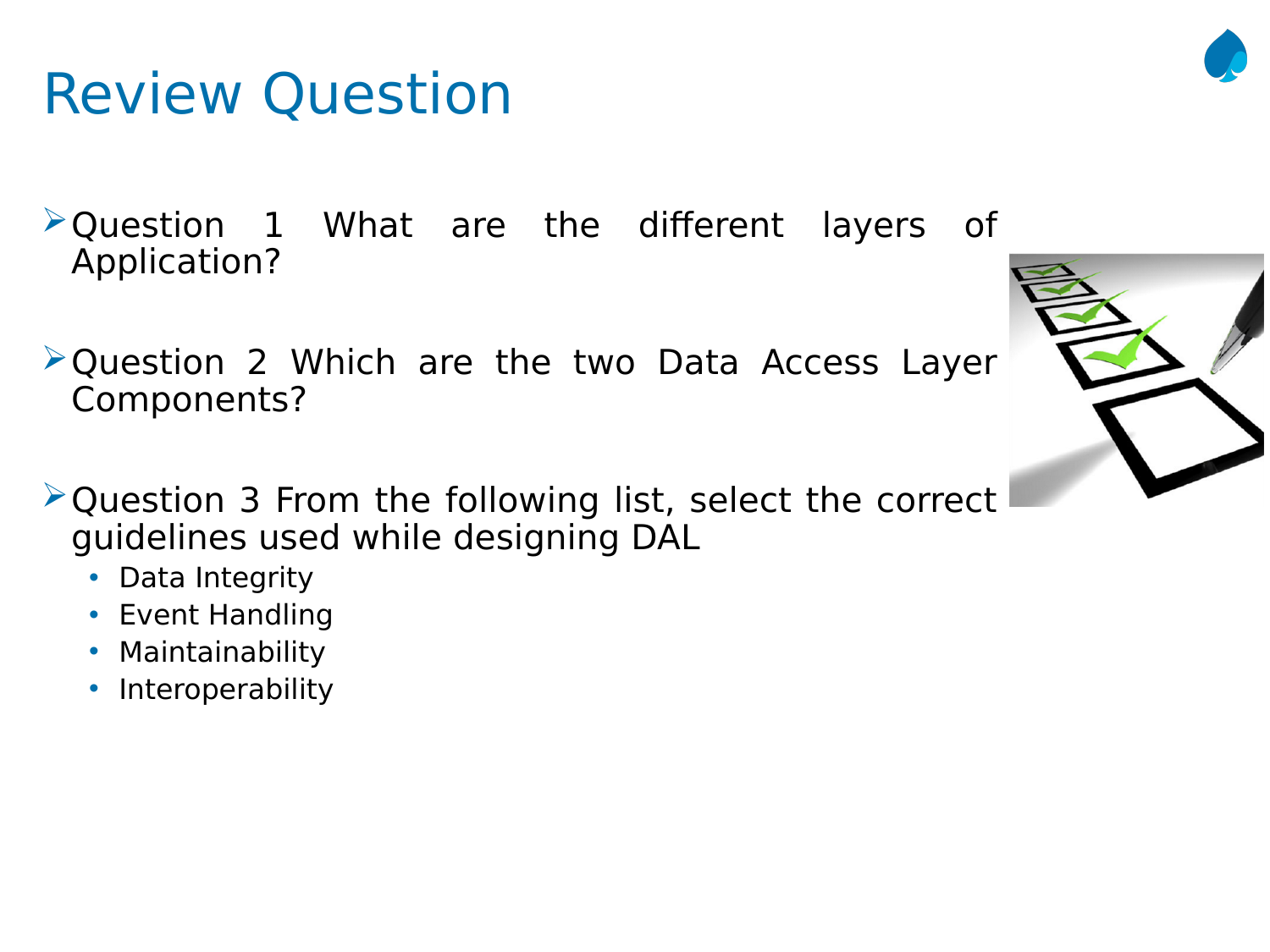

# Review Question
Question 1 What are the different layers of Application?

Question 2 Which are the two Data Access Layer Components?

Question 3 From the following list, select the correct guidelines used while designing DAL
Data Integrity
Event Handling
Maintainability
Interoperability